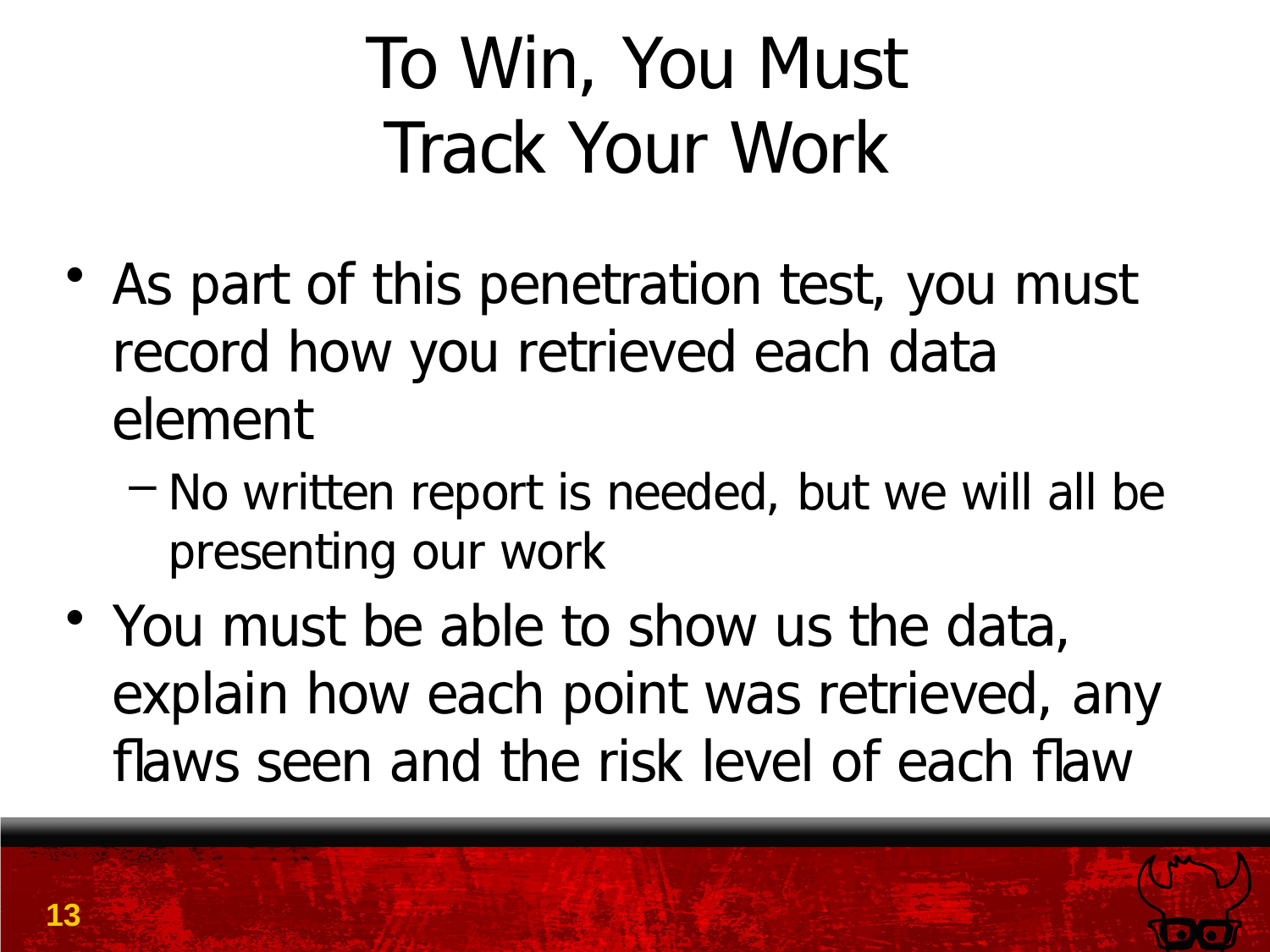

# To Win, You Must Track Your Work
As part of this penetration test, you must record how you retrieved each data element
No written report is needed, but we will all be presenting our work
You must be able to show us the data, explain how each point was retrieved, any flaws seen and the risk level of each flaw